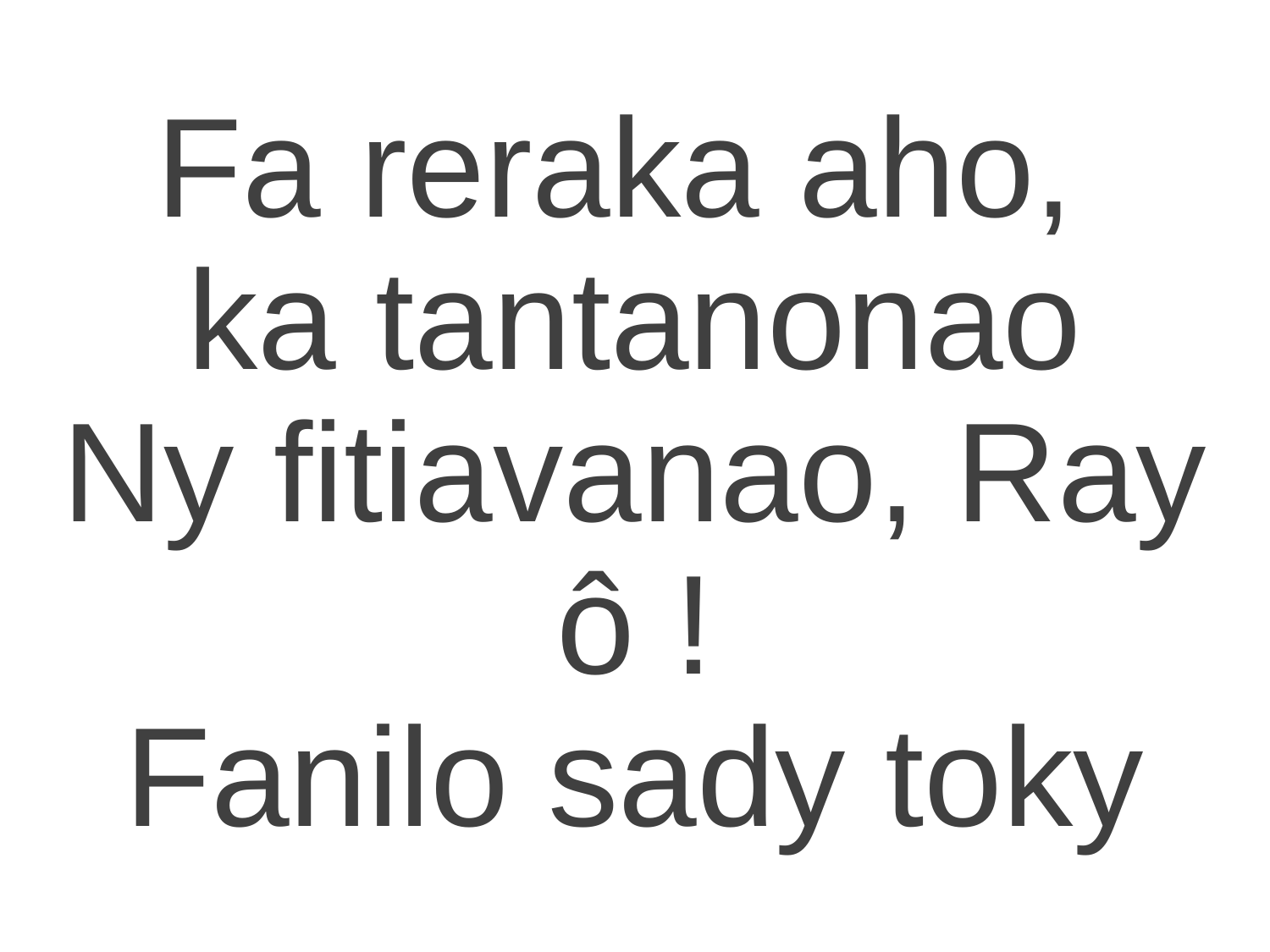

Fa reraka aho,
ka tantanonao
Ny fitiavanao, Ray ô !
Fanilo sady toky